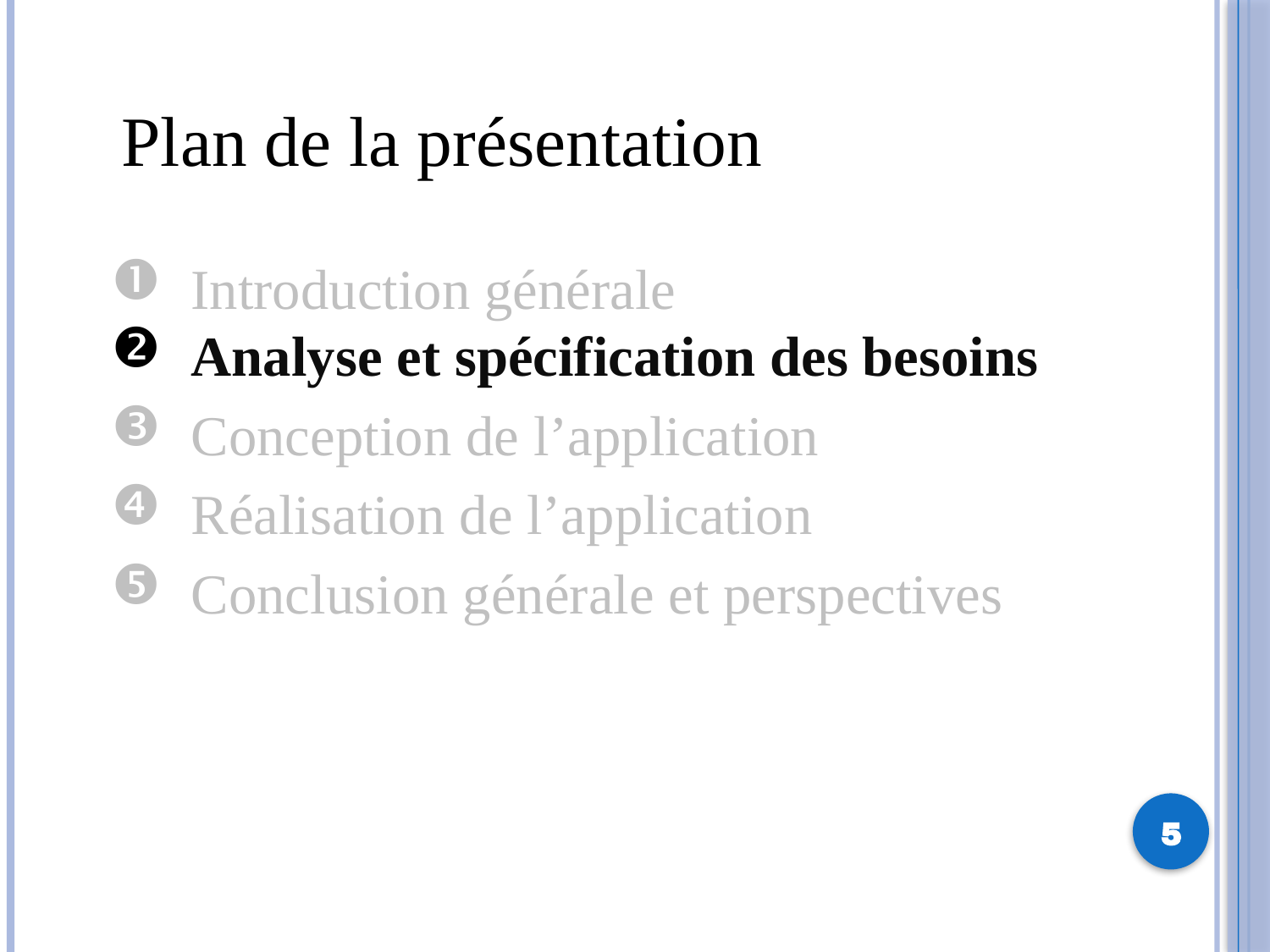

Plan de la présentation

Introduction générale
Analyse et spécification des besoins
Conception de l’application
Réalisation de l’application
Conclusion générale et perspectives

5